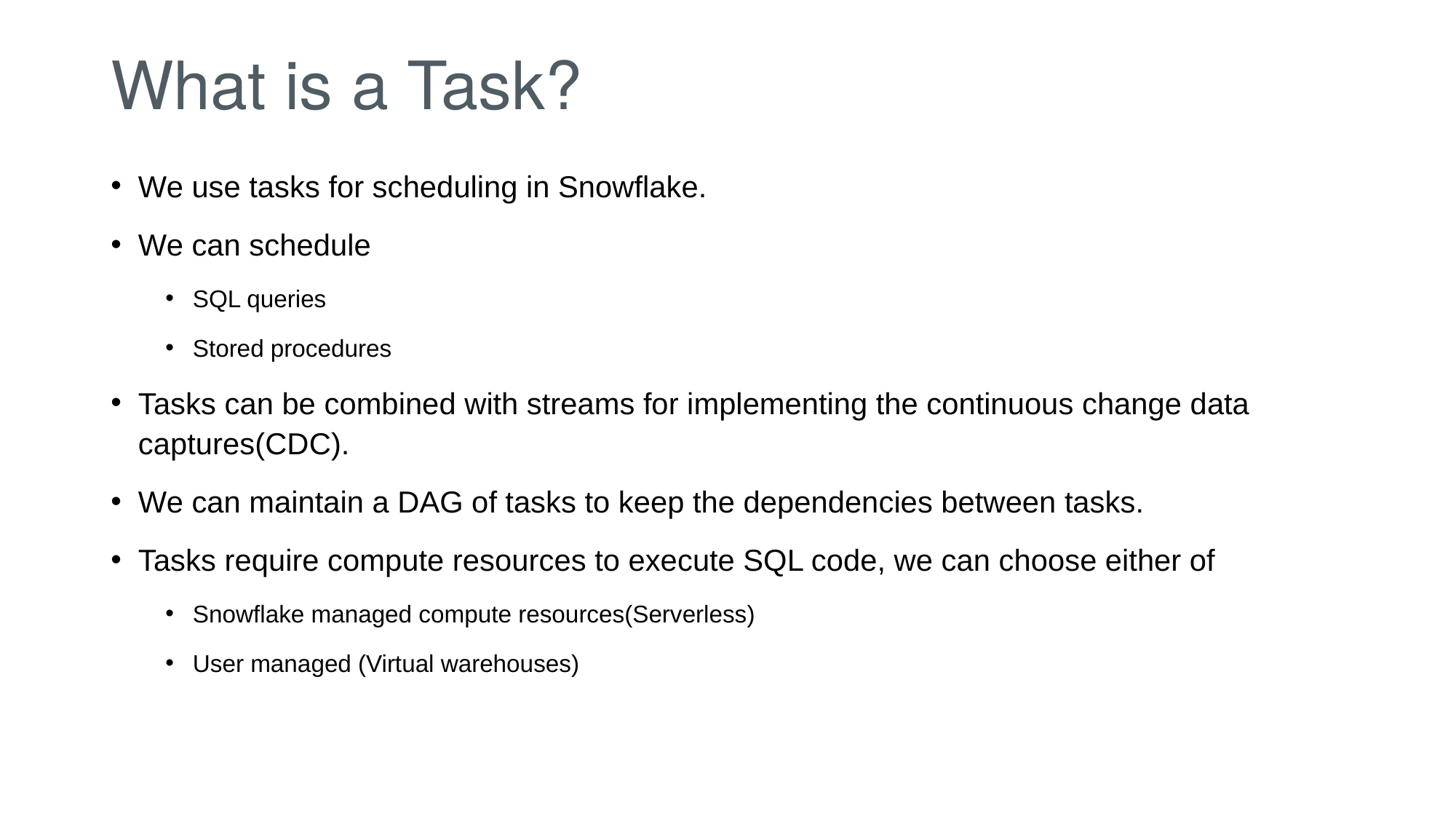

# What is a Task?
We use tasks for scheduling in Snowflake.
We can schedule
SQL queries
Stored procedures
Tasks can be combined with streams for implementing the continuous change data captures(CDC).
We can maintain a DAG of tasks to keep the dependencies between tasks.
Tasks require compute resources to execute SQL code, we can choose either of
Snowflake managed compute resources(Serverless)
User managed (Virtual warehouses)